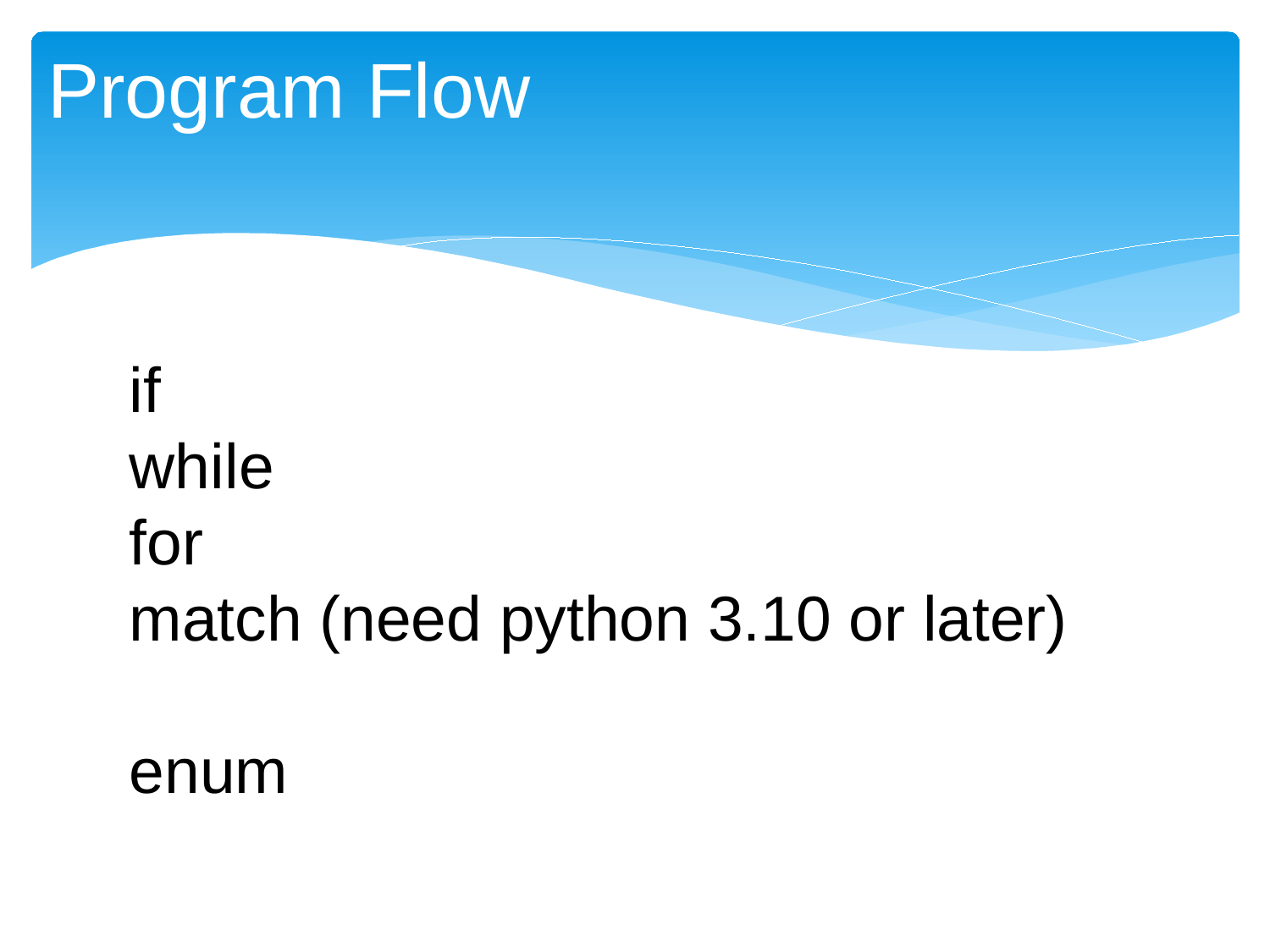

# Program Flow
if
while
for
match (need python 3.10 or later)

enum